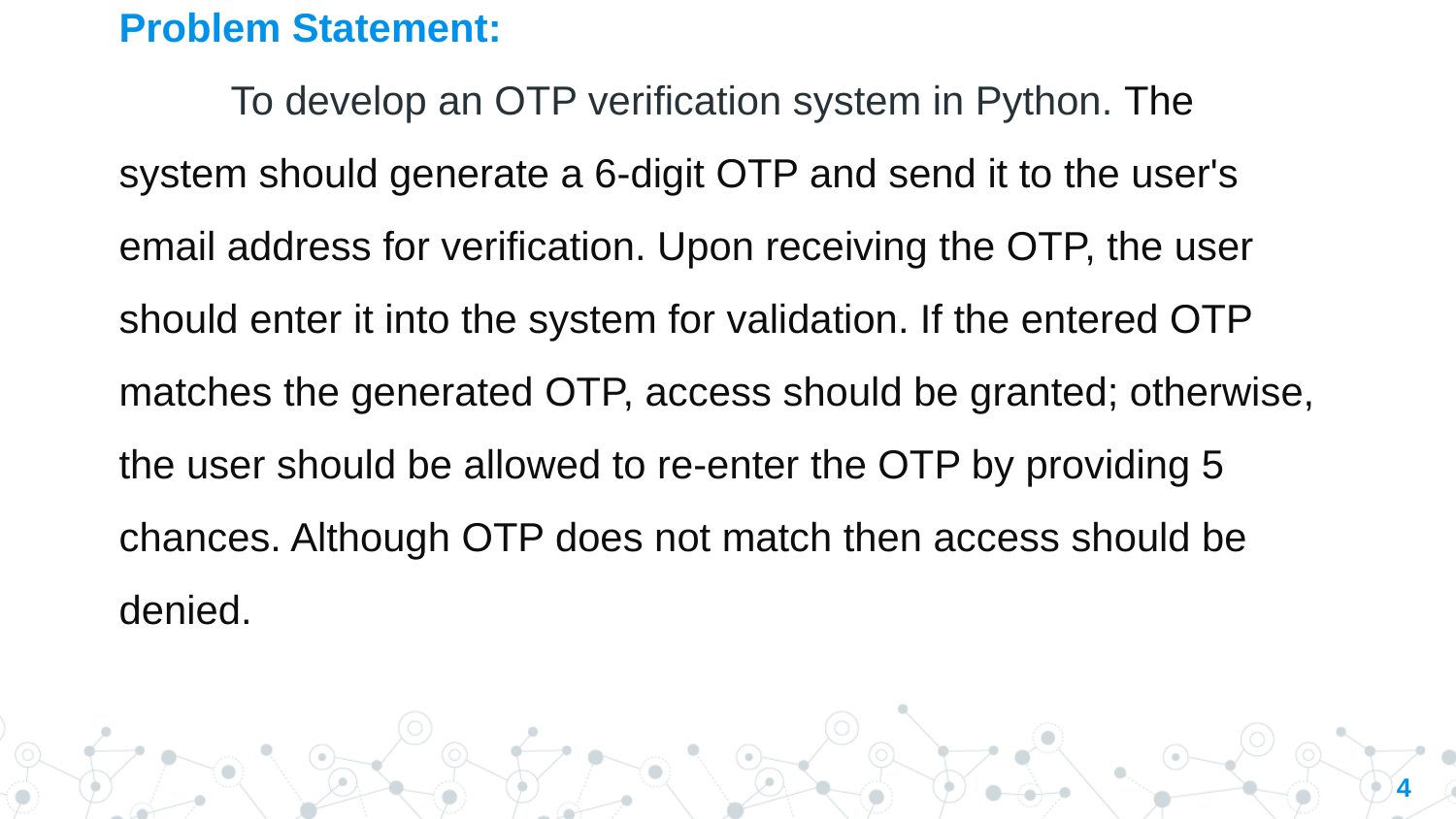

# Problem Statement: To develop an OTP verification system in Python. The system should generate a 6-digit OTP and send it to the user's email address for verification. Upon receiving the OTP, the user should enter it into the system for validation. If the entered OTP matches the generated OTP, access should be granted; otherwise, the user should be allowed to re-enter the OTP by providing 5 chances. Although OTP does not match then access should be denied.
4